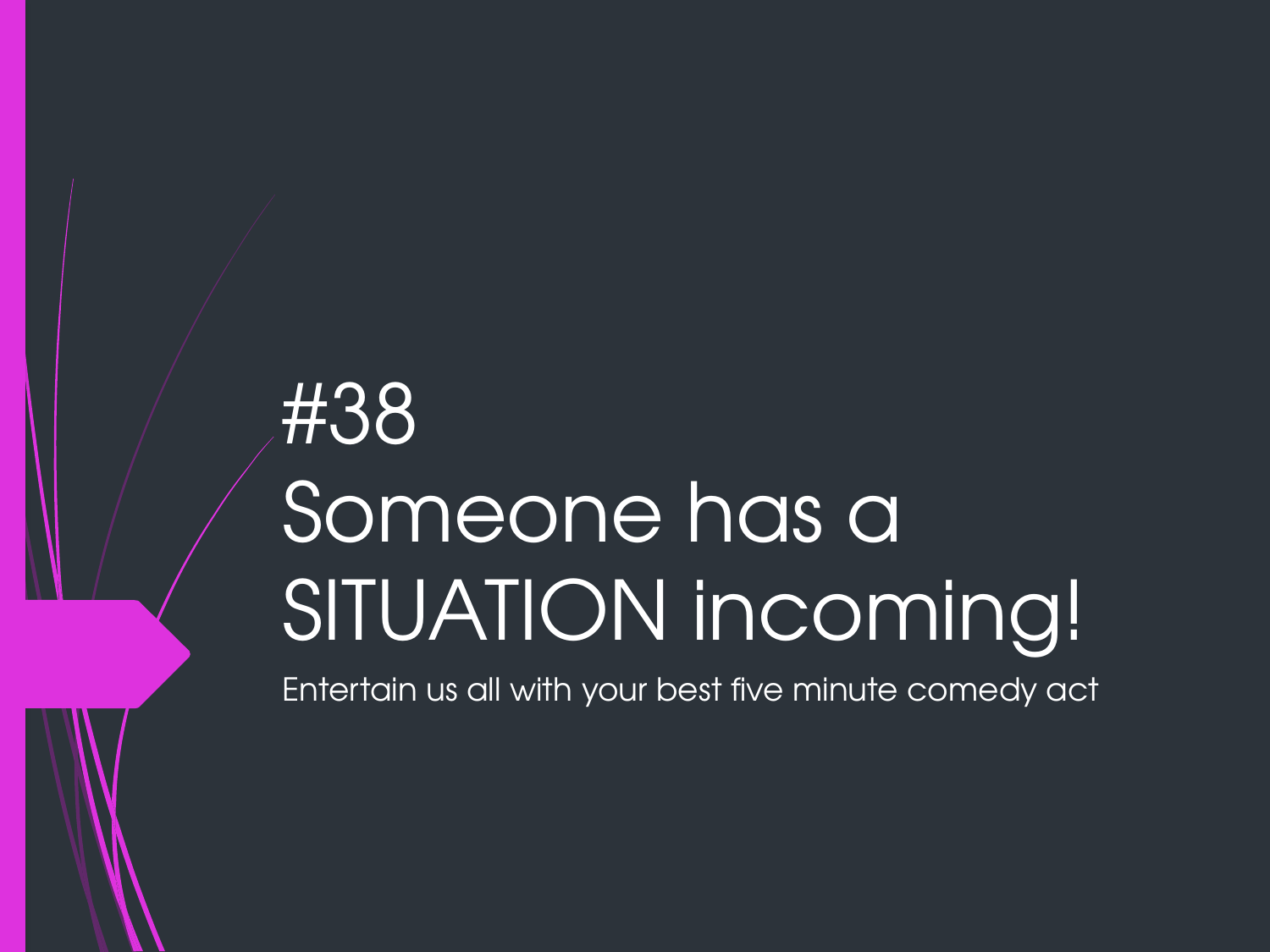

# #38
Someone has a SITUATION incoming!
Entertain us all with your best five minute comedy act